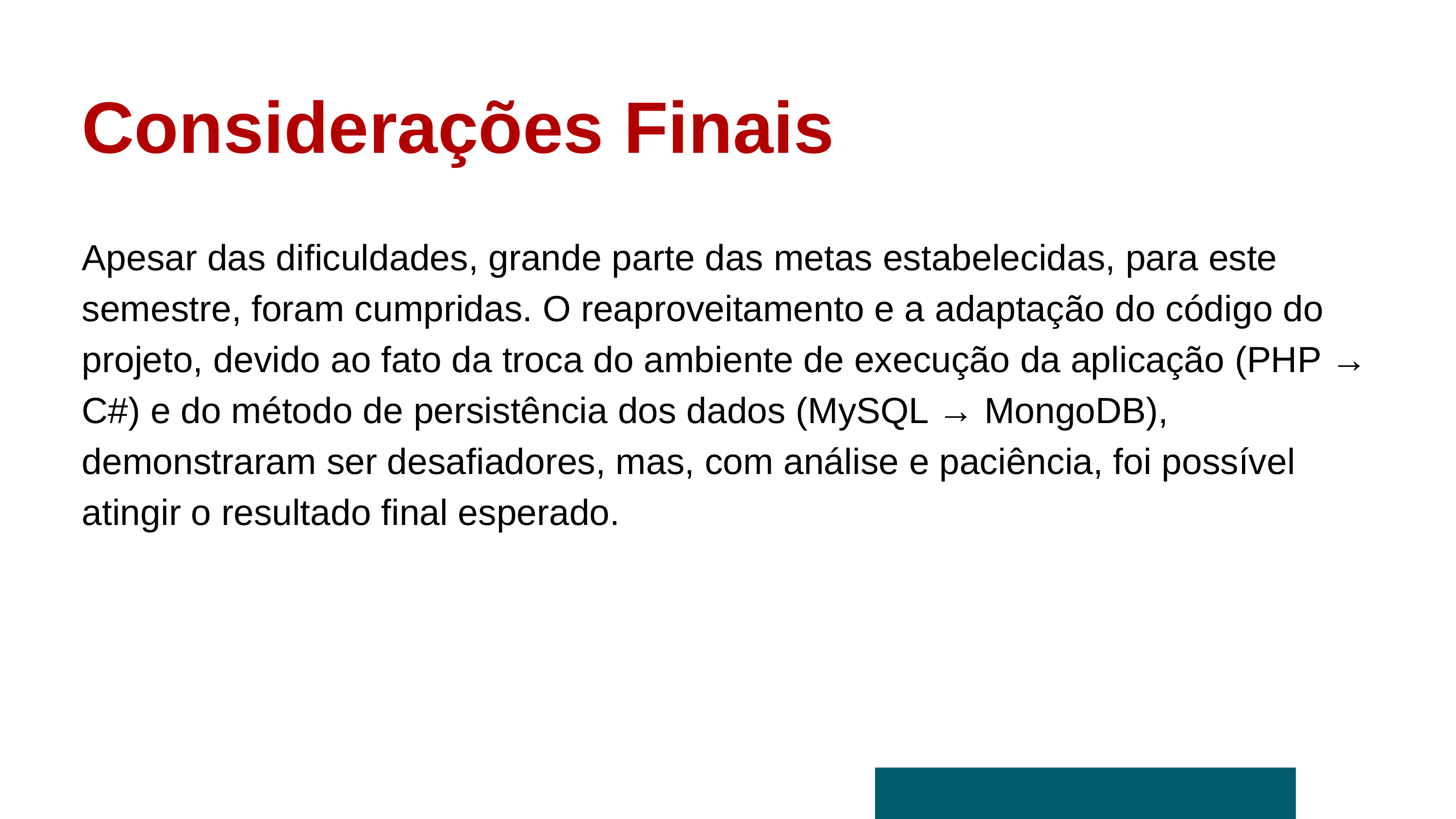

Considerações Finais
Apesar das dificuldades, grande parte das metas estabelecidas, para este semestre, foram cumpridas. O reaproveitamento e a adaptação do código do projeto, devido ao fato da troca do ambiente de execução da aplicação (PHP → C#) e do método de persistência dos dados (MySQL → MongoDB), demonstraram ser desafiadores, mas, com análise e paciência, foi possível atingir o resultado final esperado.